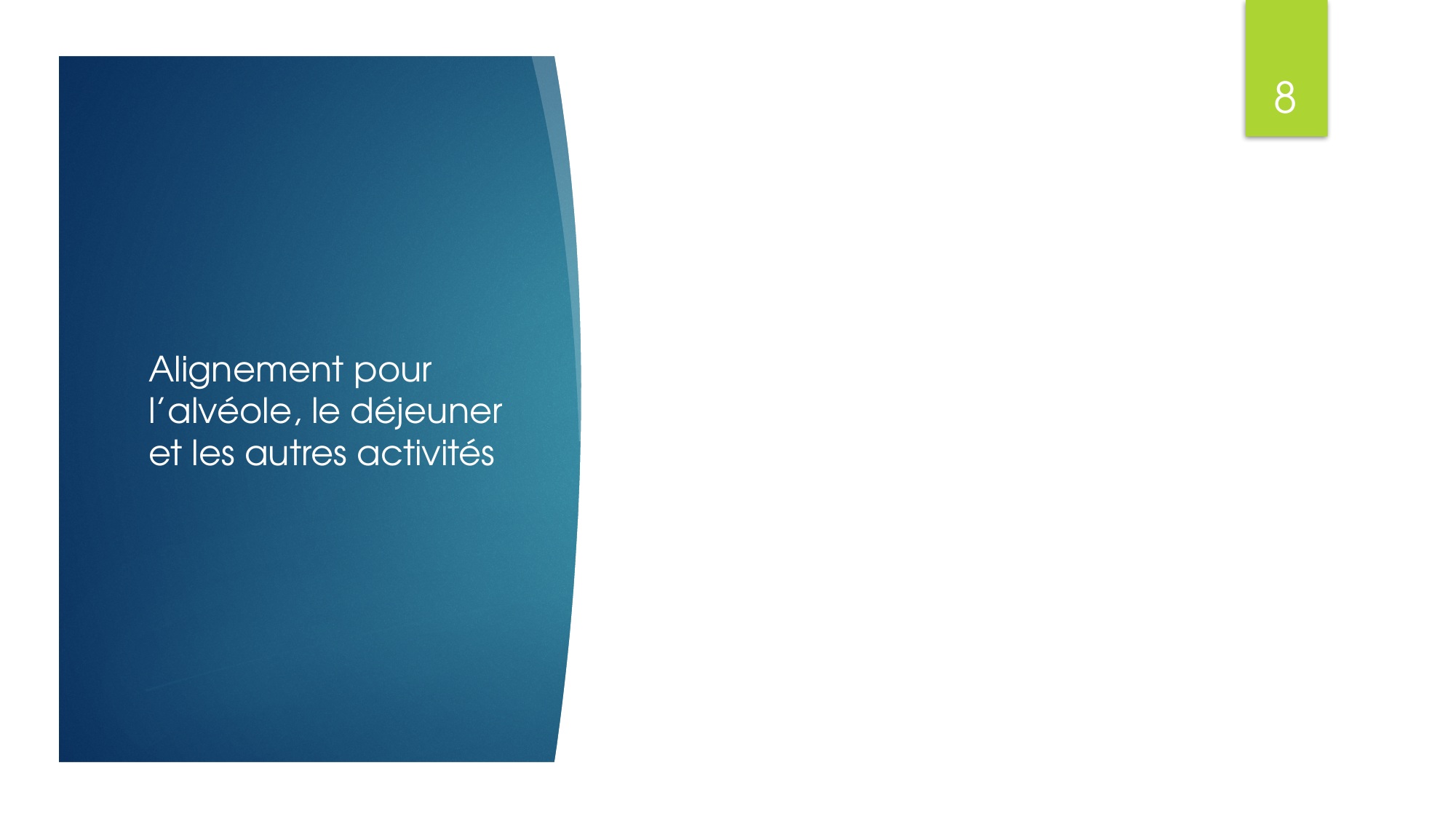

8

# Alignement pour l’alvéole, le déjeuner et les autres activités